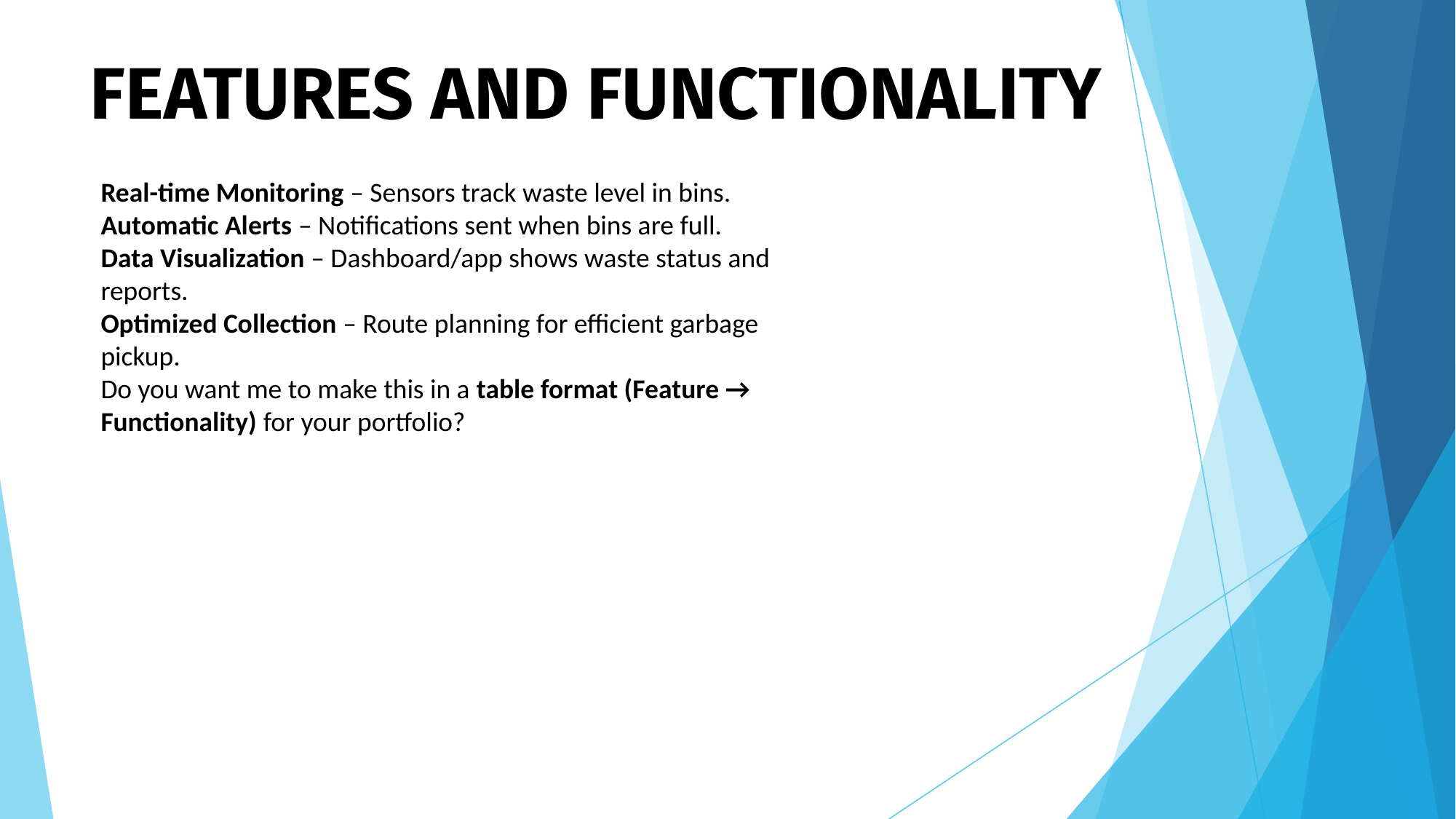

# FEATURES AND FUNCTIONALITY

Real-time Monitoring – Sensors track waste level in bins.
Automatic Alerts – Notifications sent when bins are full.
Data Visualization – Dashboard/app shows waste status and reports.
Optimized Collection – Route planning for efficient garbage pickup.
Do you want me to make this in a table format (Feature → Functionality) for your portfolio?